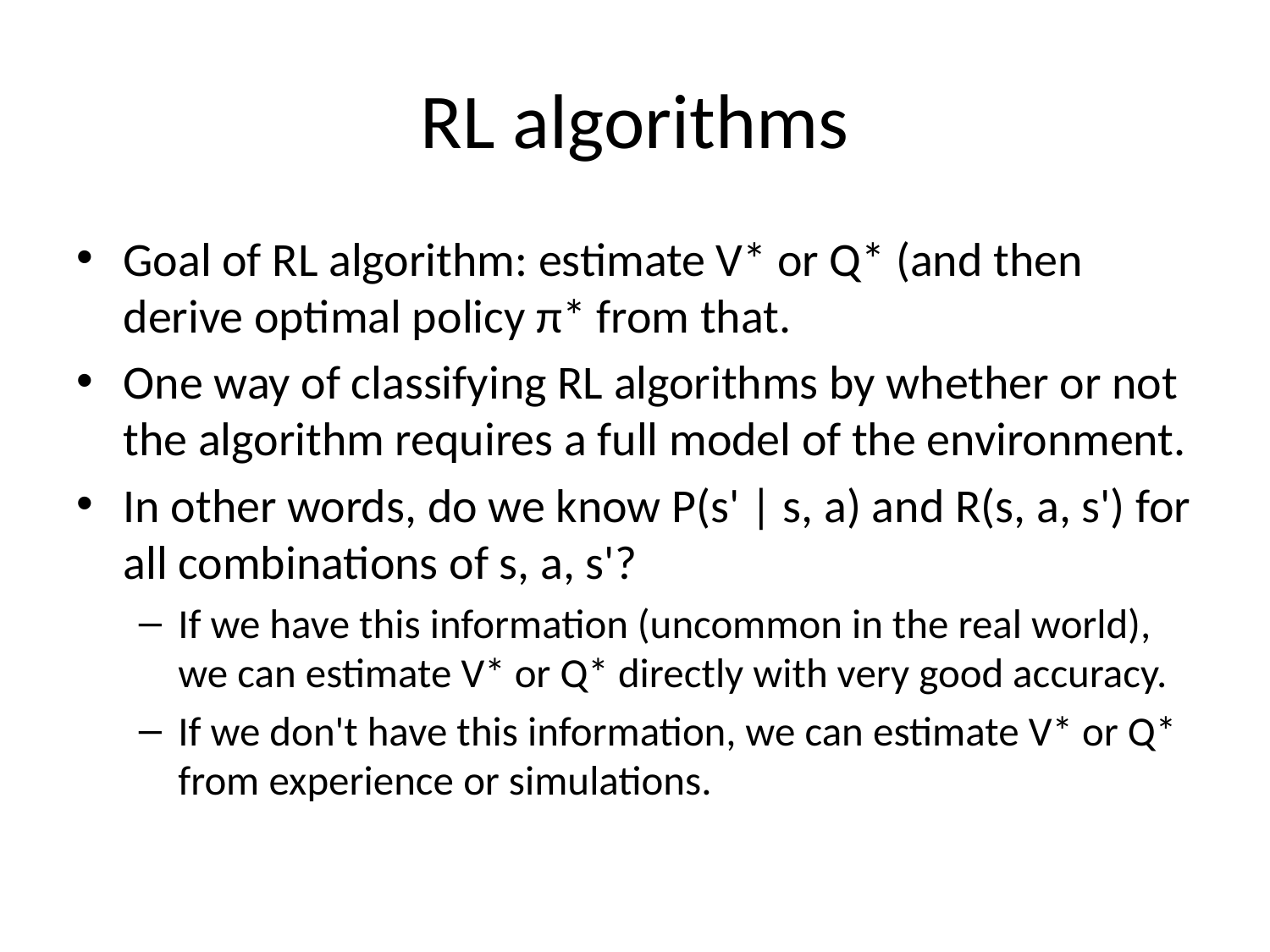

# RL algorithms
Goal of RL algorithm: estimate V* or Q* (and then derive optimal policy π* from that.
One way of classifying RL algorithms by whether or not the algorithm requires a full model of the environment.
In other words, do we know P(s' | s, a) and R(s, a, s') for all combinations of s, a, s'?
If we have this information (uncommon in the real world), we can estimate V* or Q* directly with very good accuracy.
If we don't have this information, we can estimate V* or Q* from experience or simulations.